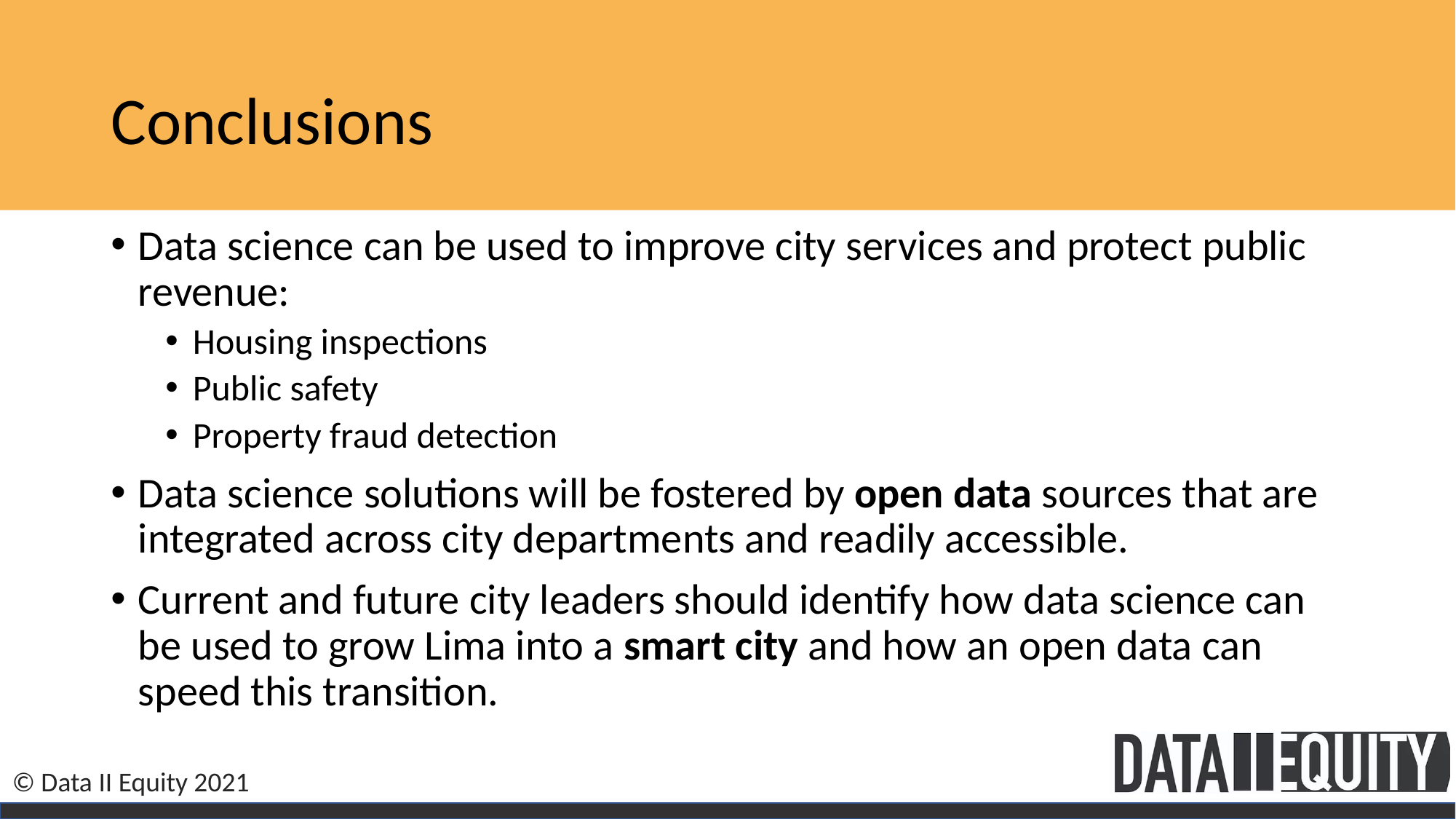

# Conclusions
Data science can be used to improve city services and protect public revenue:
Housing inspections
Public safety
Property fraud detection
Data science solutions will be fostered by open data sources that are integrated across city departments and readily accessible.
Current and future city leaders should identify how data science can be used to grow Lima into a smart city and how an open data can speed this transition.

© Data II Equity 2021